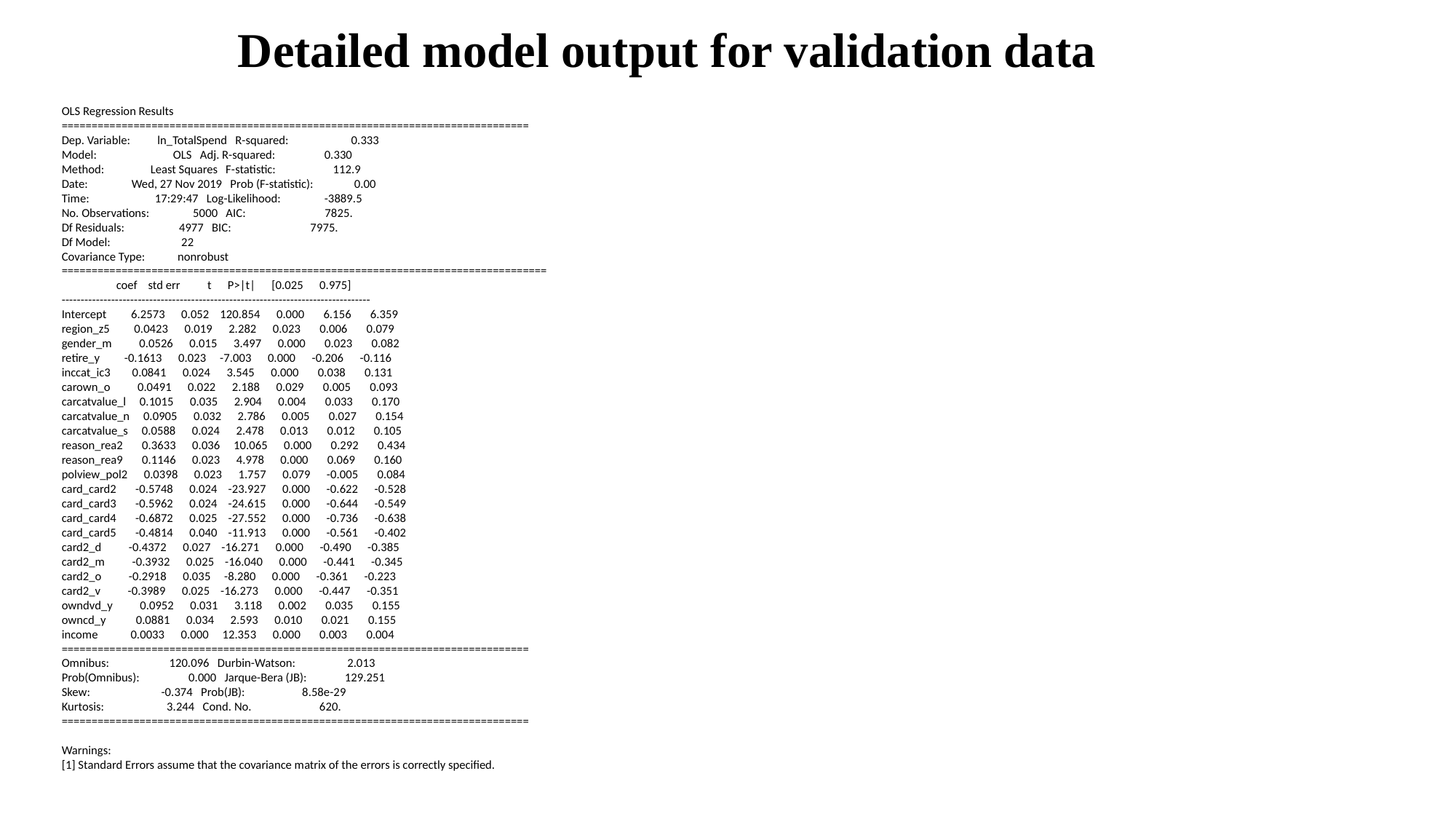

Detailed model output for validation data
OLS Regression Results
==============================================================================
Dep. Variable:          ln_TotalSpend   R-squared:                       0.333
Model:                            OLS   Adj. R-squared:                  0.330
Method:                 Least Squares   F-statistic:                     112.9
Date:                Wed, 27 Nov 2019   Prob (F-statistic):               0.00
Time:                        17:29:47   Log-Likelihood:                -3889.5
No. Observations:                5000   AIC:                             7825.
Df Residuals:                    4977   BIC:                             7975.
Df Model:                          22
Covariance Type:            nonrobust
=================================================================================
                    coef    std err          t      P>|t|      [0.025      0.975]
---------------------------------------------------------------------------------
Intercept         6.2573      0.052    120.854      0.000       6.156       6.359
region_z5         0.0423      0.019      2.282      0.023       0.006       0.079
gender_m          0.0526      0.015      3.497      0.000       0.023       0.082
retire_y         -0.1613      0.023     -7.003      0.000      -0.206      -0.116
inccat_ic3        0.0841      0.024      3.545      0.000       0.038       0.131
carown_o          0.0491      0.022      2.188      0.029       0.005       0.093
carcatvalue_l     0.1015      0.035      2.904      0.004       0.033       0.170
carcatvalue_n     0.0905      0.032      2.786      0.005       0.027       0.154
carcatvalue_s     0.0588      0.024      2.478      0.013       0.012       0.105
reason_rea2       0.3633      0.036     10.065      0.000       0.292       0.434
reason_rea9       0.1146      0.023      4.978      0.000       0.069       0.160
polview_pol2      0.0398      0.023      1.757      0.079      -0.005       0.084
card_card2       -0.5748      0.024    -23.927      0.000      -0.622      -0.528
card_card3       -0.5962      0.024    -24.615      0.000      -0.644      -0.549
card_card4       -0.6872      0.025    -27.552      0.000      -0.736      -0.638
card_card5       -0.4814      0.040    -11.913      0.000      -0.561      -0.402
card2_d          -0.4372      0.027    -16.271      0.000      -0.490      -0.385
card2_m          -0.3932      0.025    -16.040      0.000      -0.441      -0.345
card2_o          -0.2918      0.035     -8.280      0.000      -0.361      -0.223
card2_v          -0.3989      0.025    -16.273      0.000      -0.447      -0.351
owndvd_y          0.0952      0.031      3.118      0.002       0.035       0.155
owncd_y           0.0881      0.034      2.593      0.010       0.021       0.155
income            0.0033      0.000     12.353      0.000       0.003       0.004
==============================================================================
Omnibus:                      120.096   Durbin-Watson:                   2.013
Prob(Omnibus):                  0.000   Jarque-Bera (JB):              129.251
Skew:                          -0.374   Prob(JB):                     8.58e-29
Kurtosis:                       3.244   Cond. No.                         620.
==============================================================================

Warnings:
[1] Standard Errors assume that the covariance matrix of the errors is correctly specified.